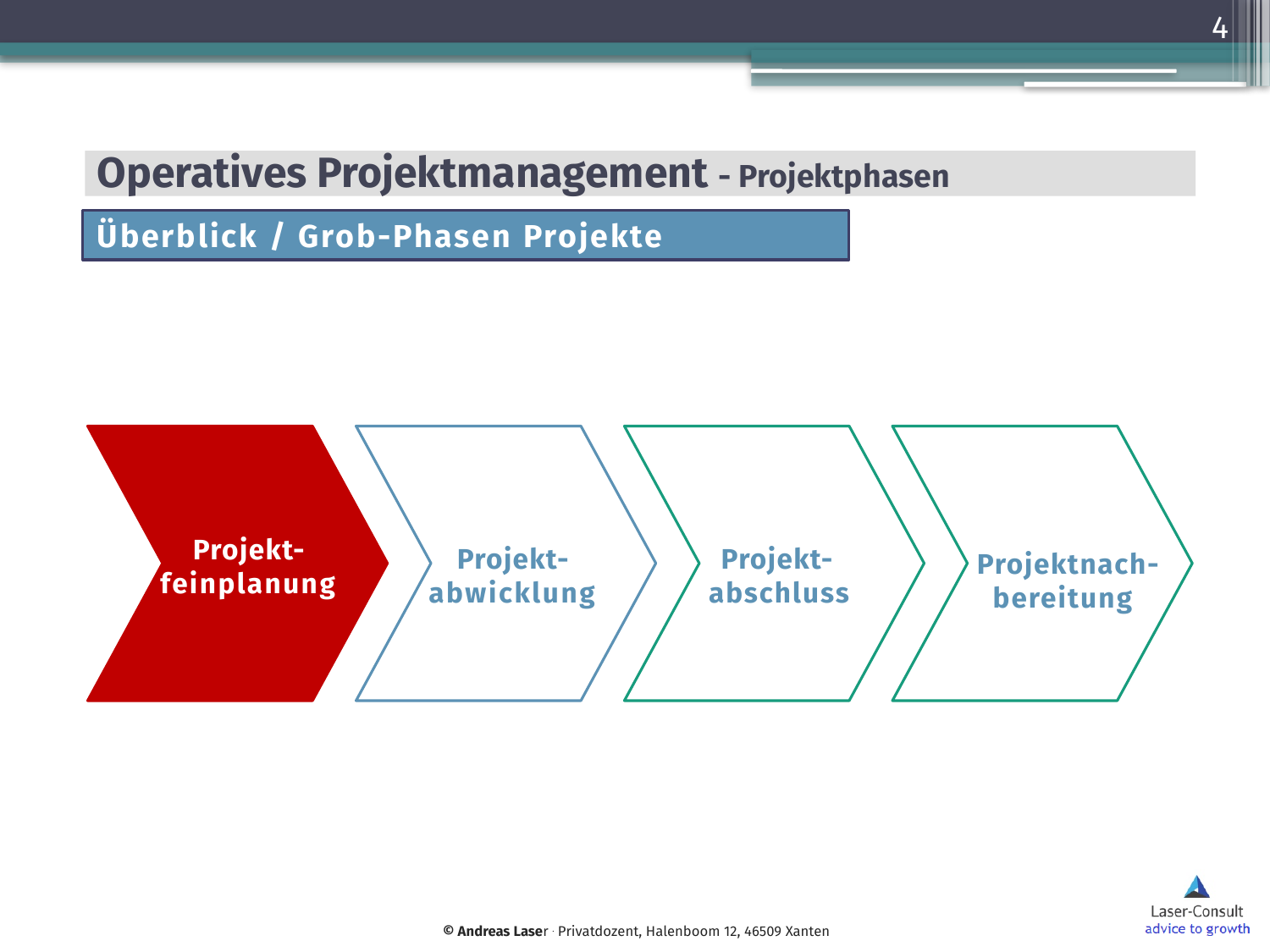

4
# Operatives Projektmanagement - Projektphasen

Überblick / Grob-Phasen Projekte

Projekt- feinplanung
Projekt- abwicklung
Projekt- abschluss
Projektnach- bereitung